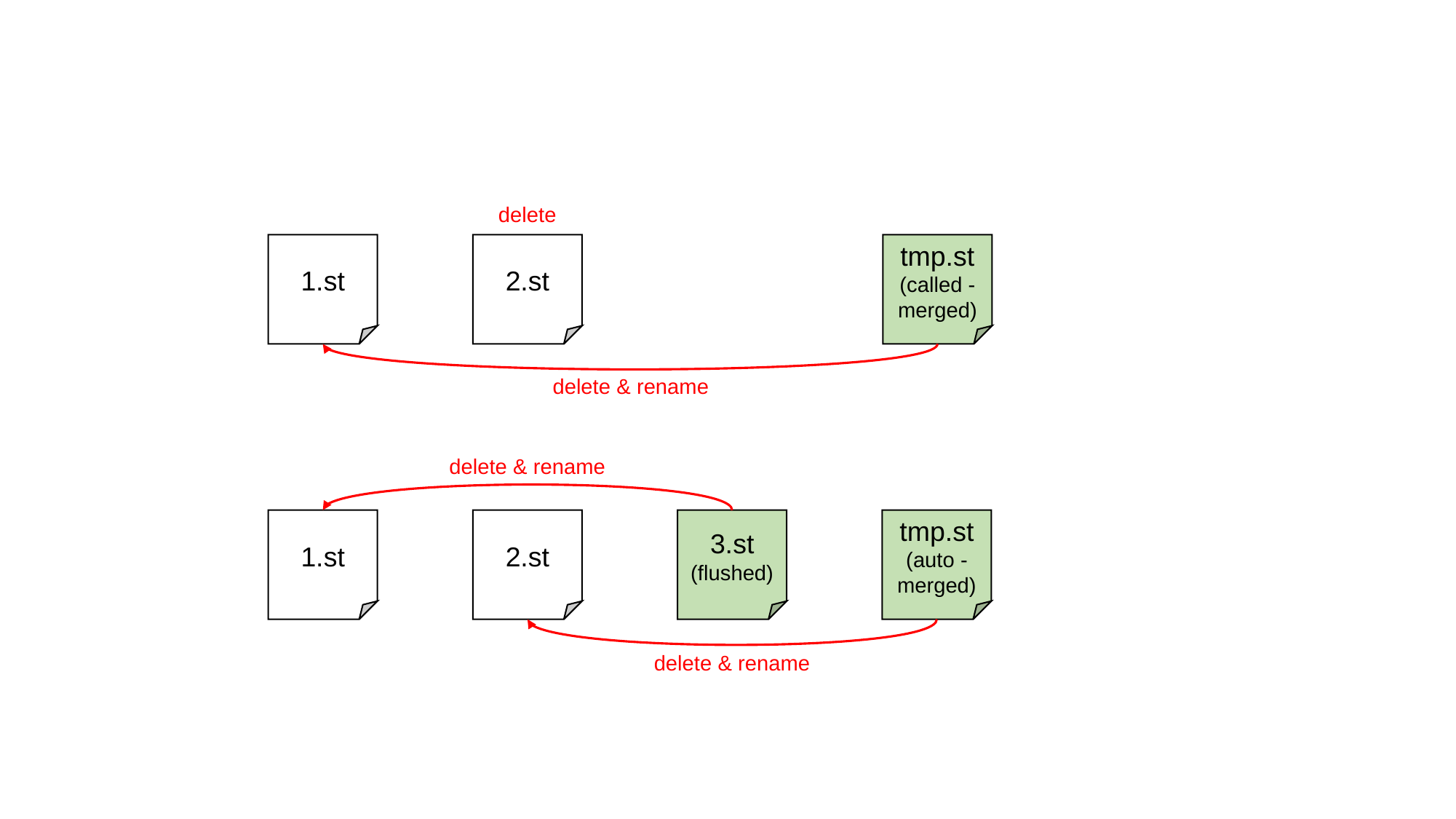

delete
1.st
2.st
tmp.st
(called -merged)
delete & rename
delete & rename
1.st
2.st
3.st
(flushed)
tmp.st
(auto -merged)
delete & rename